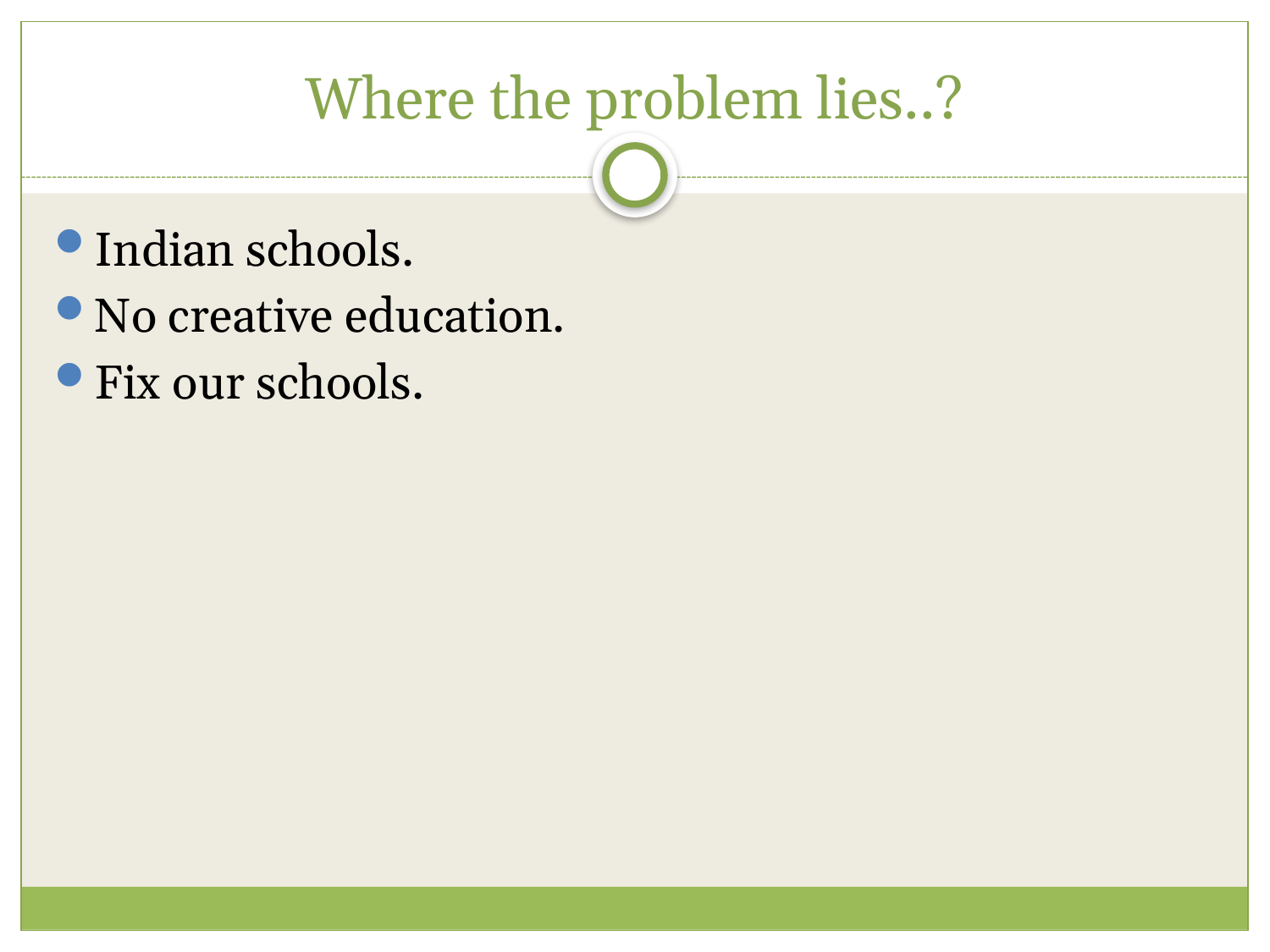

# Where the problem lies..?
Indian schools.
No creative education.
Fix our schools.